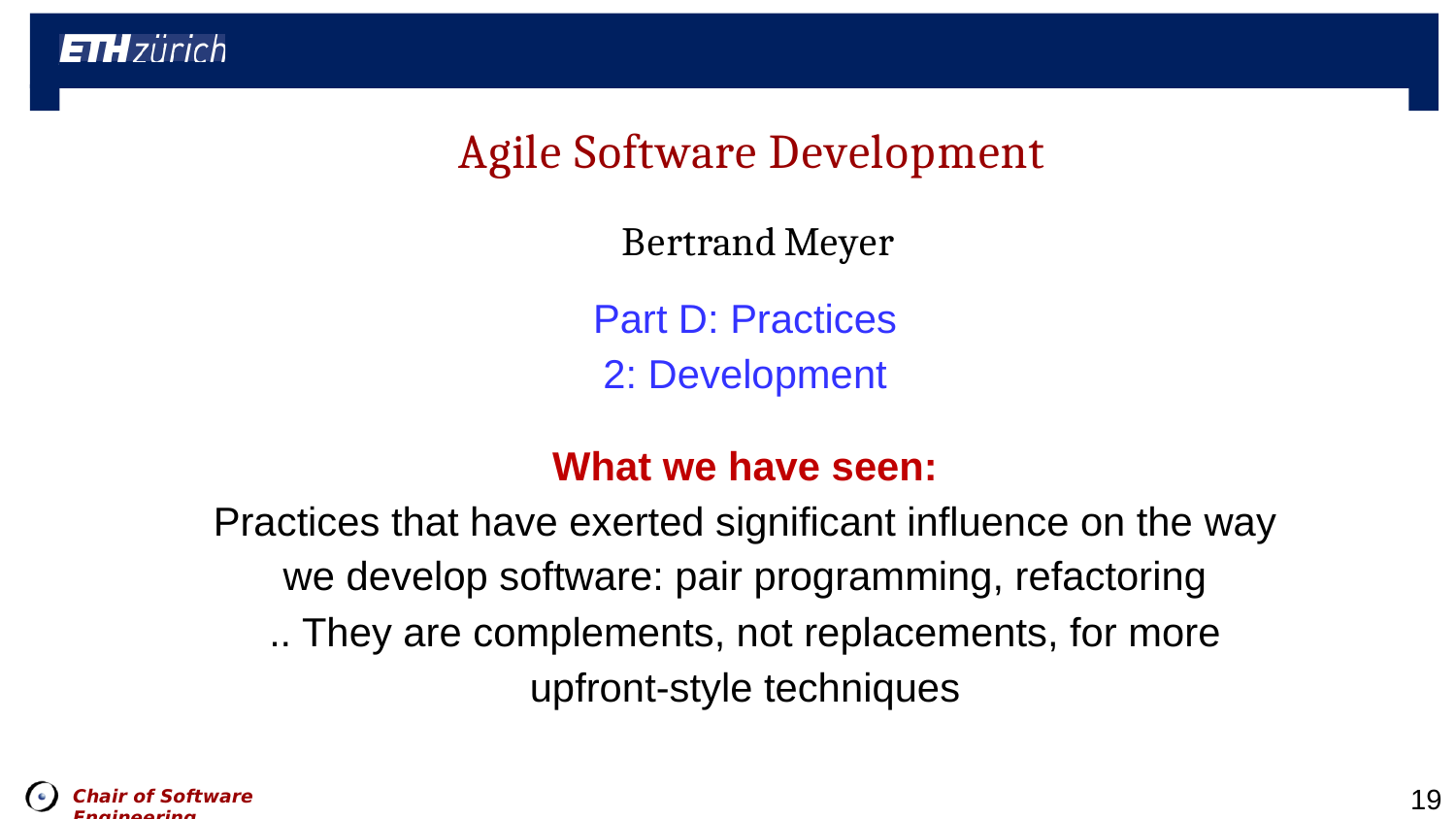

Part D: Practices
2: Development
What we have seen:
Practices that have exerted significant influence on the way
we develop software: pair programming, refactoring
.. They are complements, not replacements, for more
upfront-style techniques